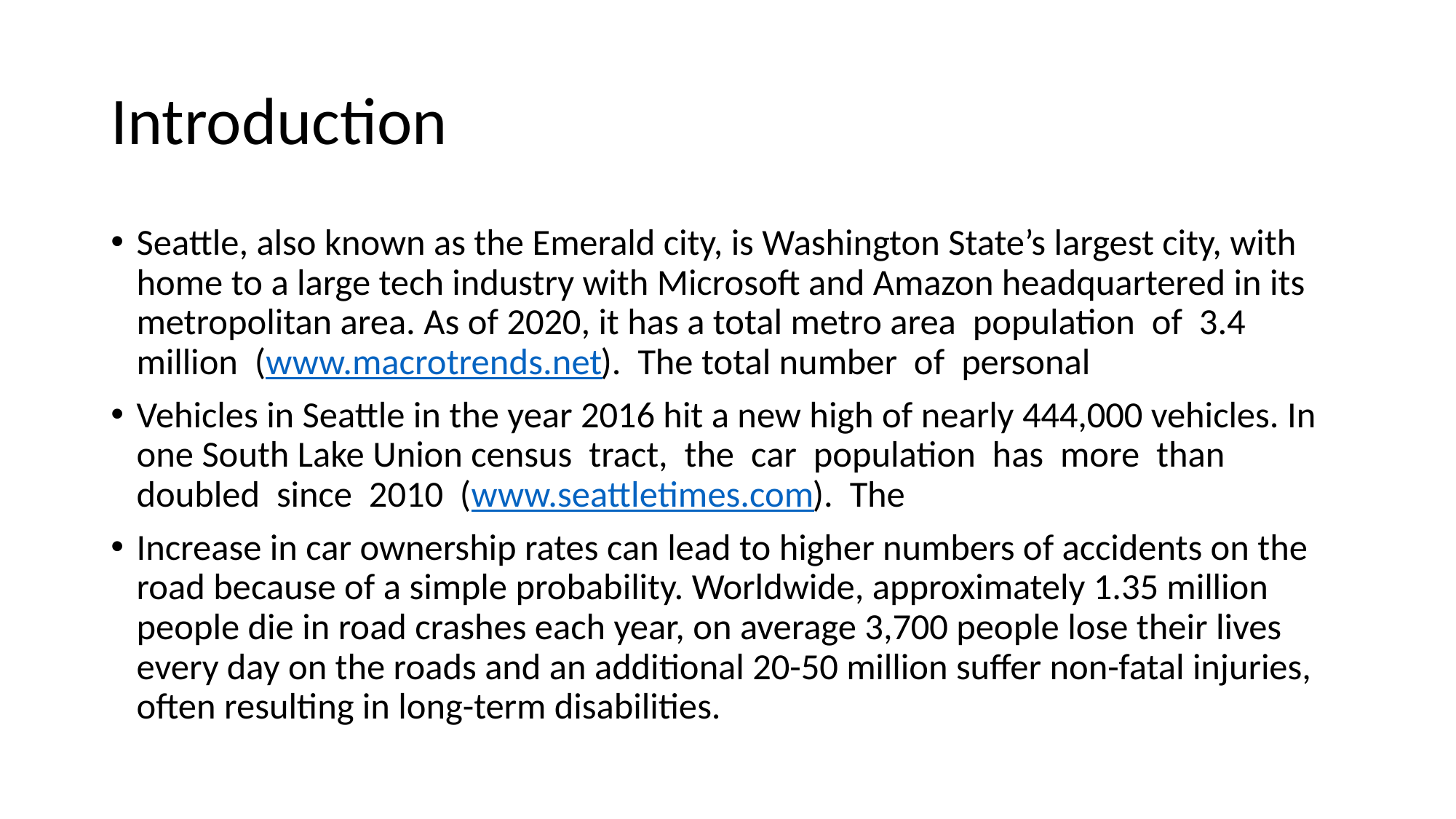

# Introduction
Seattle, also known as the Emerald city, is Washington State’s largest city, with home to a large tech industry with Microsoft and Amazon headquartered in its metropolitan area. As of 2020, it has a total metro area  population  of  3.4  million  (www.macrotrends.net).  The total number  of  personal
Vehicles in Seattle in the year 2016 hit a new high of nearly 444,000 vehicles. In one South Lake Union census  tract,  the  car  population  has  more  than  doubled  since  2010  (www.seattletimes.com).  The
Increase in car ownership rates can lead to higher numbers of accidents on the road because of a simple probability. Worldwide, approximately 1.35 million people die in road crashes each year, on average 3,700 people lose their lives every day on the roads and an additional 20-50 million suffer non-fatal injuries, often resulting in long-term disabilities.